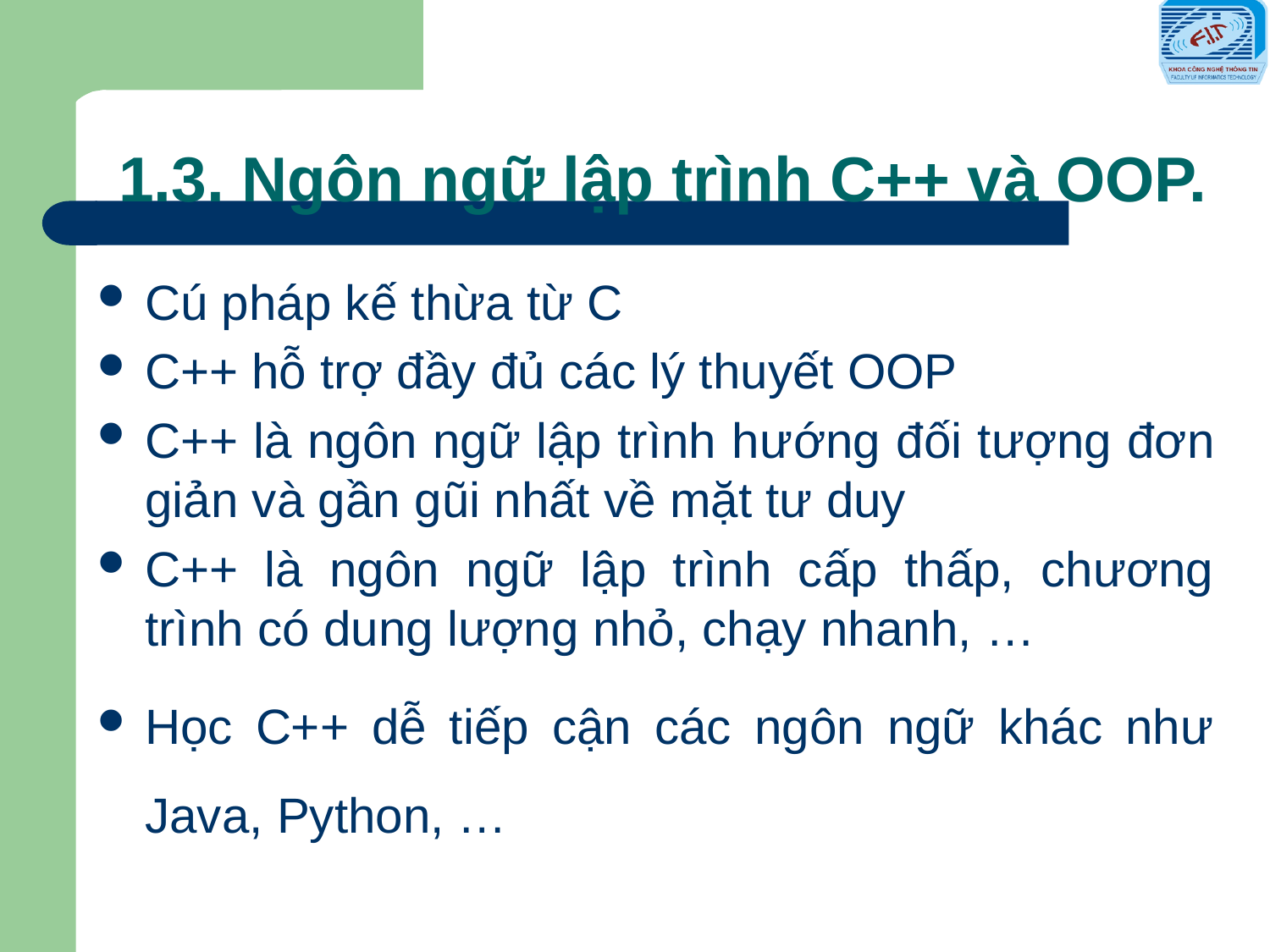

# 1.3. Ngôn ngữ lập trình C++ và OOP.
Cú pháp kế thừa từ C
C++ hỗ trợ đầy đủ các lý thuyết OOP
C++ là ngôn ngữ lập trình hướng đối tượng đơn giản và gần gũi nhất về mặt tư duy
C++ là ngôn ngữ lập trình cấp thấp, chương trình có dung lượng nhỏ, chạy nhanh, …
Học C++ dễ tiếp cận các ngôn ngữ khác như Java, Python, …